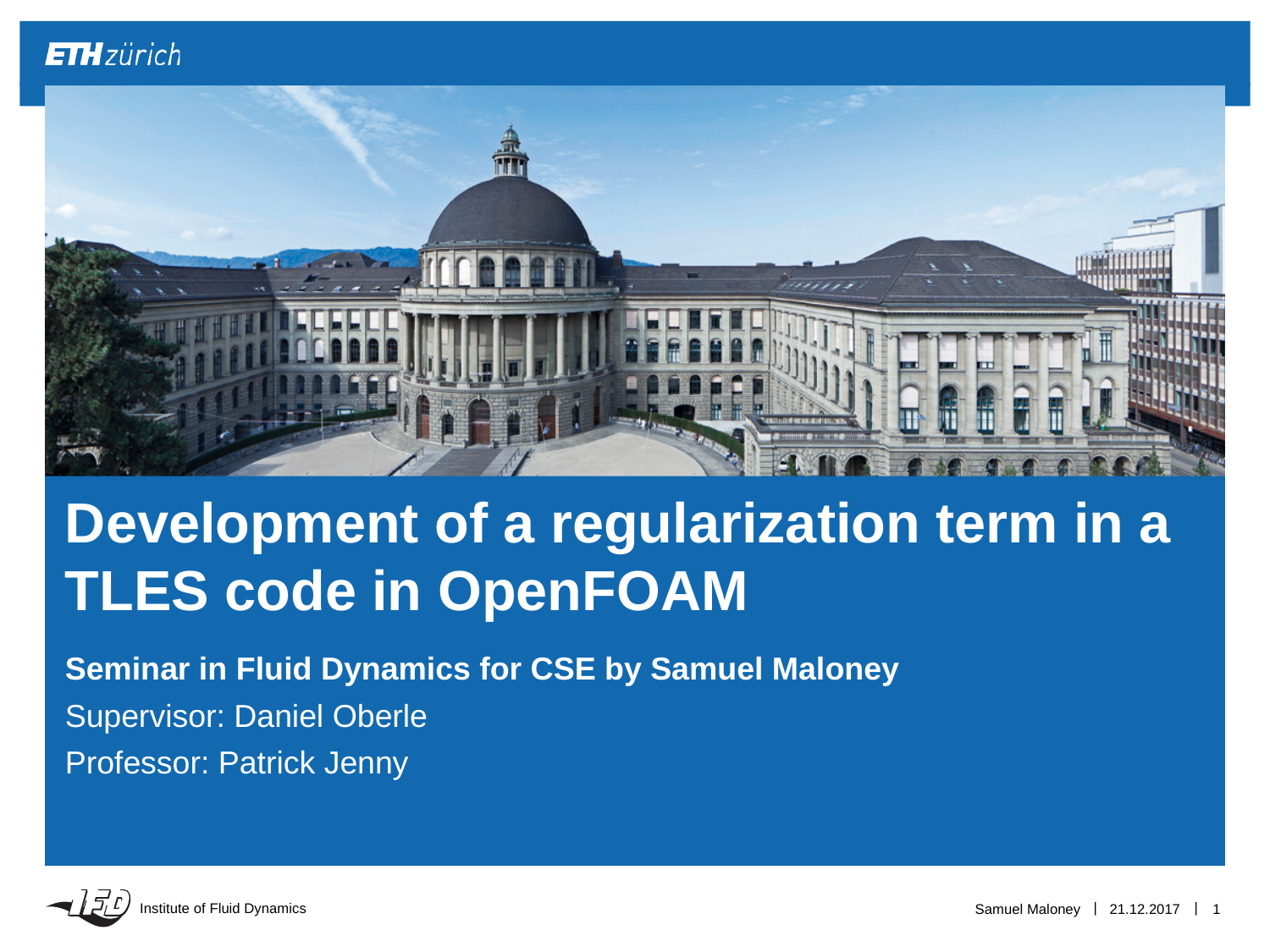

# Development of a regularization term in a TLES code in OpenFOAM
Seminar in Fluid Dynamics for CSE by Samuel Maloney
Supervisor: Daniel Oberle
Professor: Patrick Jenny
Samuel Maloney
21.12.2017
1